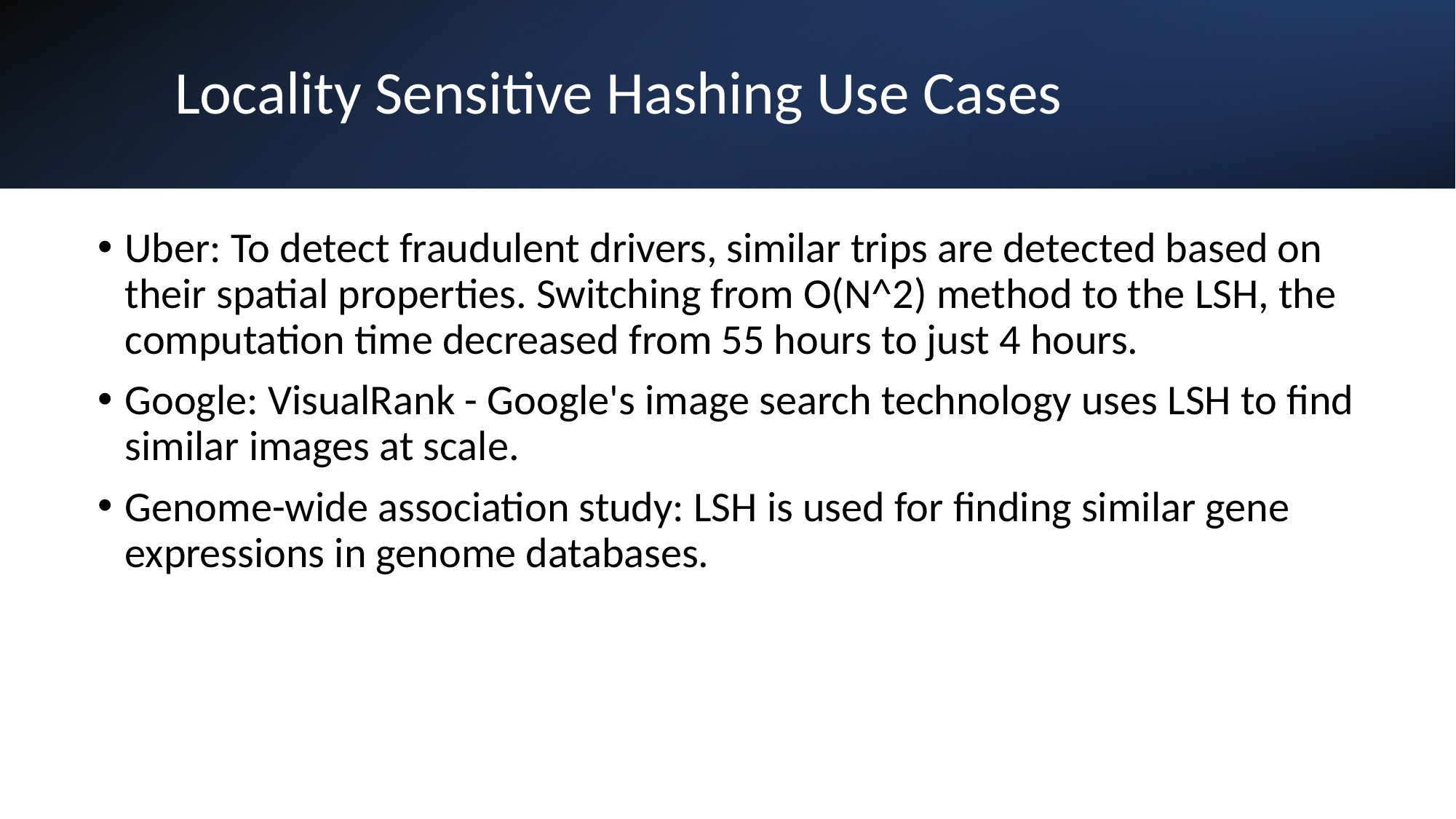

# Locality Sensitive Hashing Use Cases
Uber: To detect fraudulent drivers, similar trips are detected based on their spatial properties. Switching from O(N^2) method to the LSH, the computation time decreased from 55 hours to just 4 hours.
Google: VisualRank - Google's image search technology uses LSH to find similar images at scale.
Genome-wide association study: LSH is used for finding similar gene expressions in genome databases.